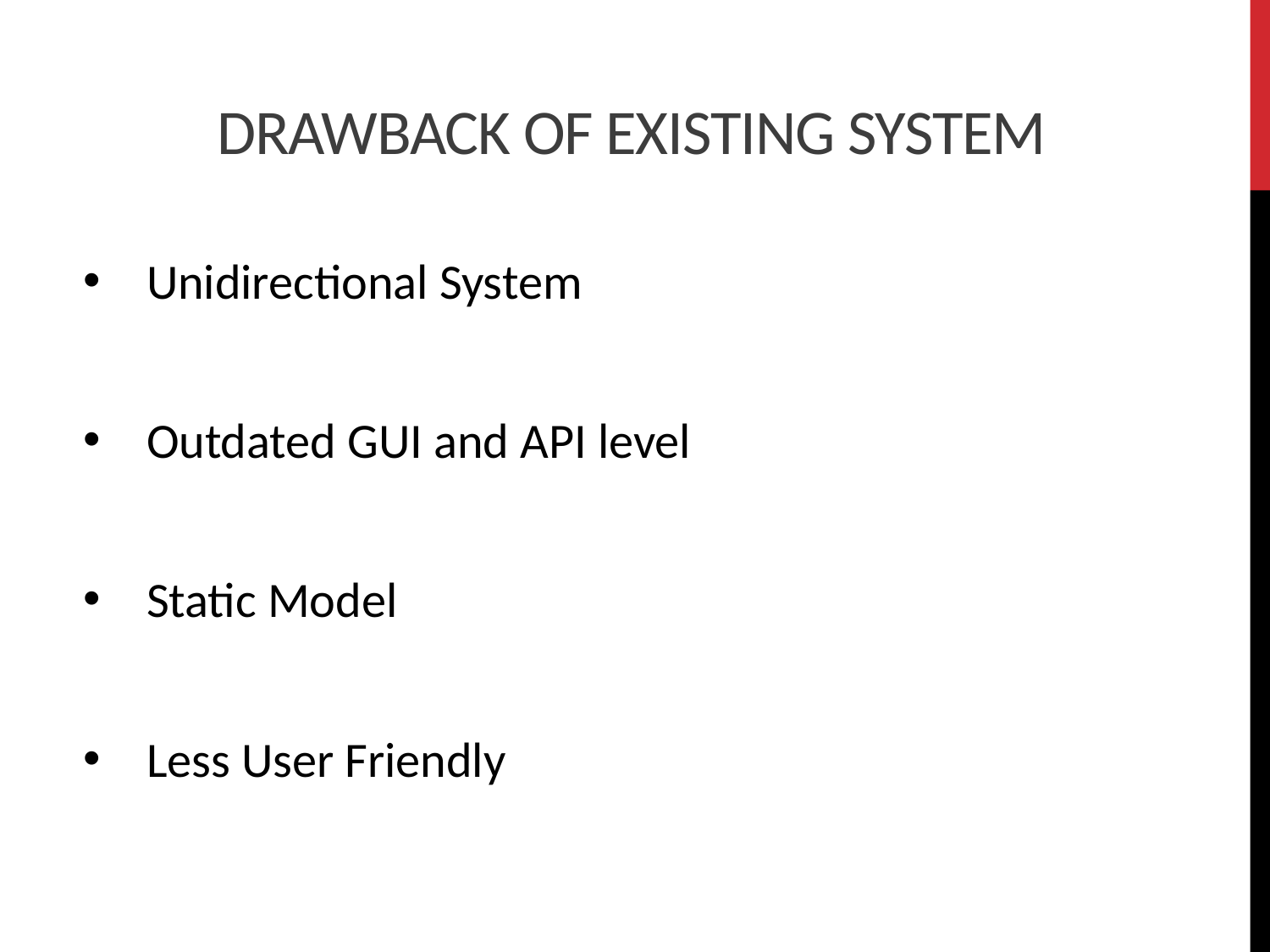

DRAWBACK OF EXISTING SYSTEM
Unidirectional System

Outdated GUI and API level

Static Model

Less User Friendly